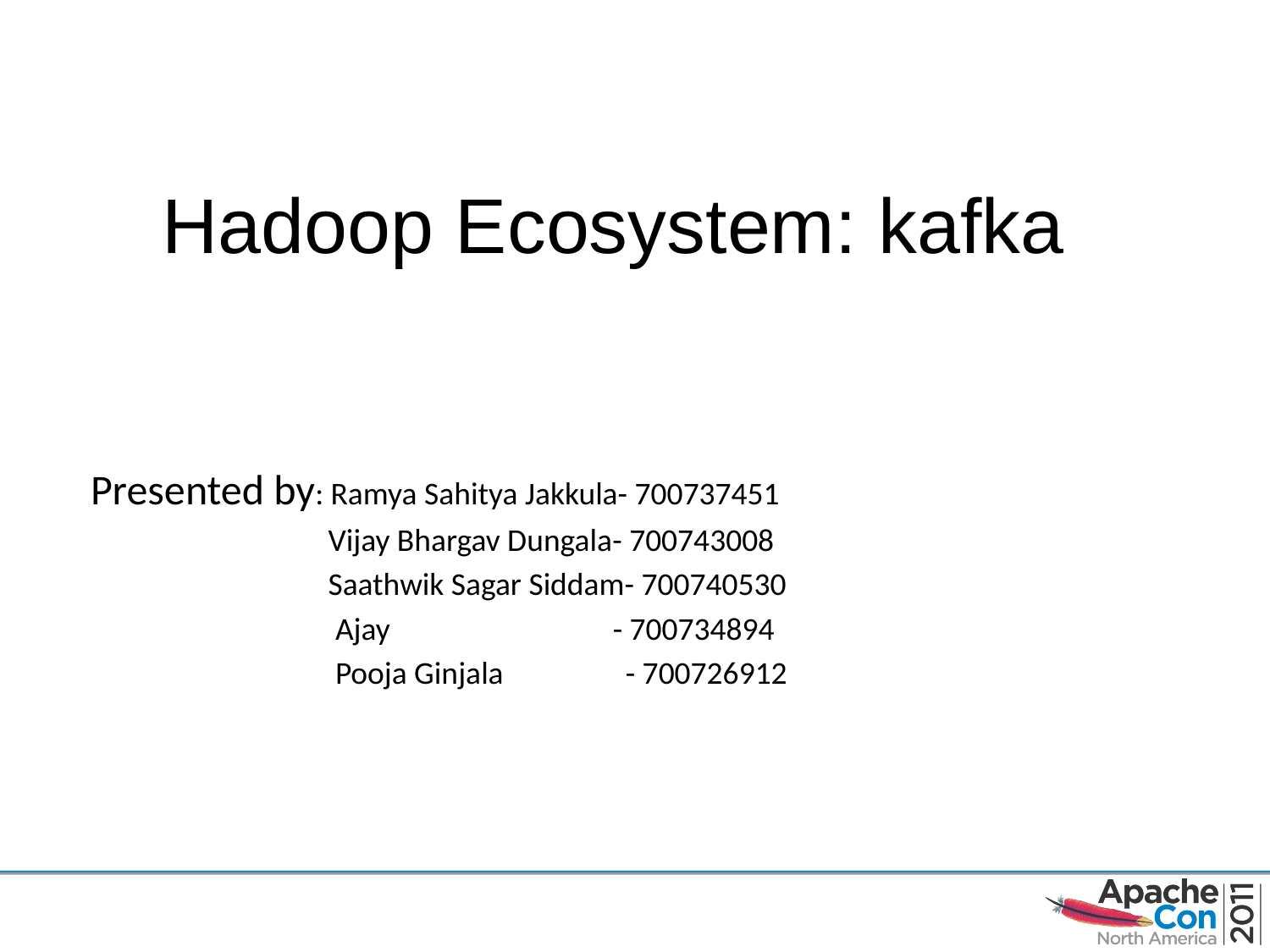

# Hadoop Ecosystem: kafka

  Presented by: Ramya Sahitya Jakkula- 700737451
                                   Vijay Bhargav Dungala- 700743008
                                   Saathwik Sagar Siddam- 700740530
                                    Ajay                               - 700734894
                                    Pooja Ginjala                 - 700726912